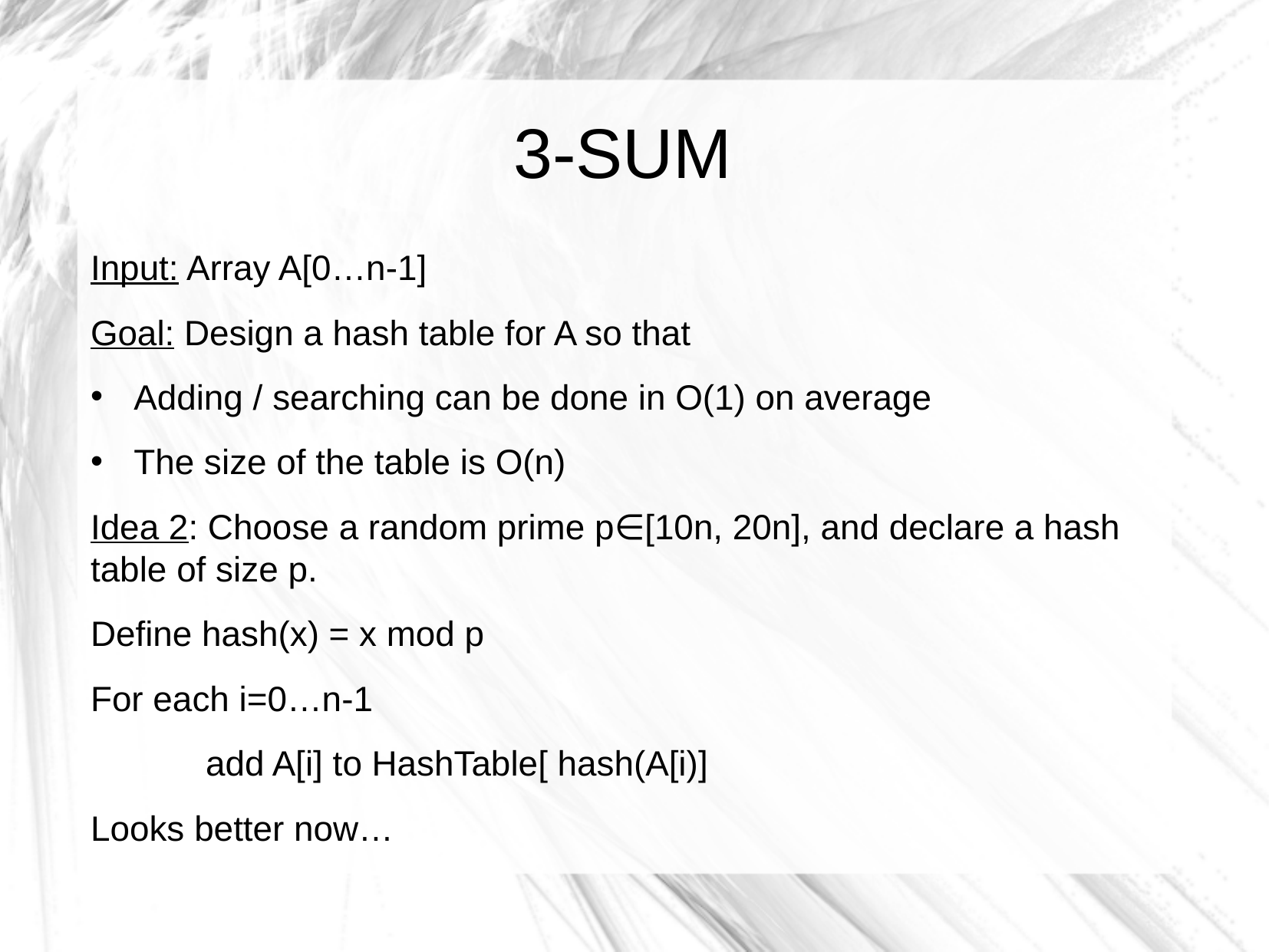

3-SUM
Input: Array A[0…n-1]
Goal: Design a hash table for A so that
Adding / searching can be done in O(1) on average
The size of the table is O(n)
Idea 2: Choose a random prime p∈[10n, 20n], and declare a hash table of size p.
Define hash(x) = x mod p
For each i=0…n-1
	add A[i] to HashTable[ hash(A[i)]
Looks better now…